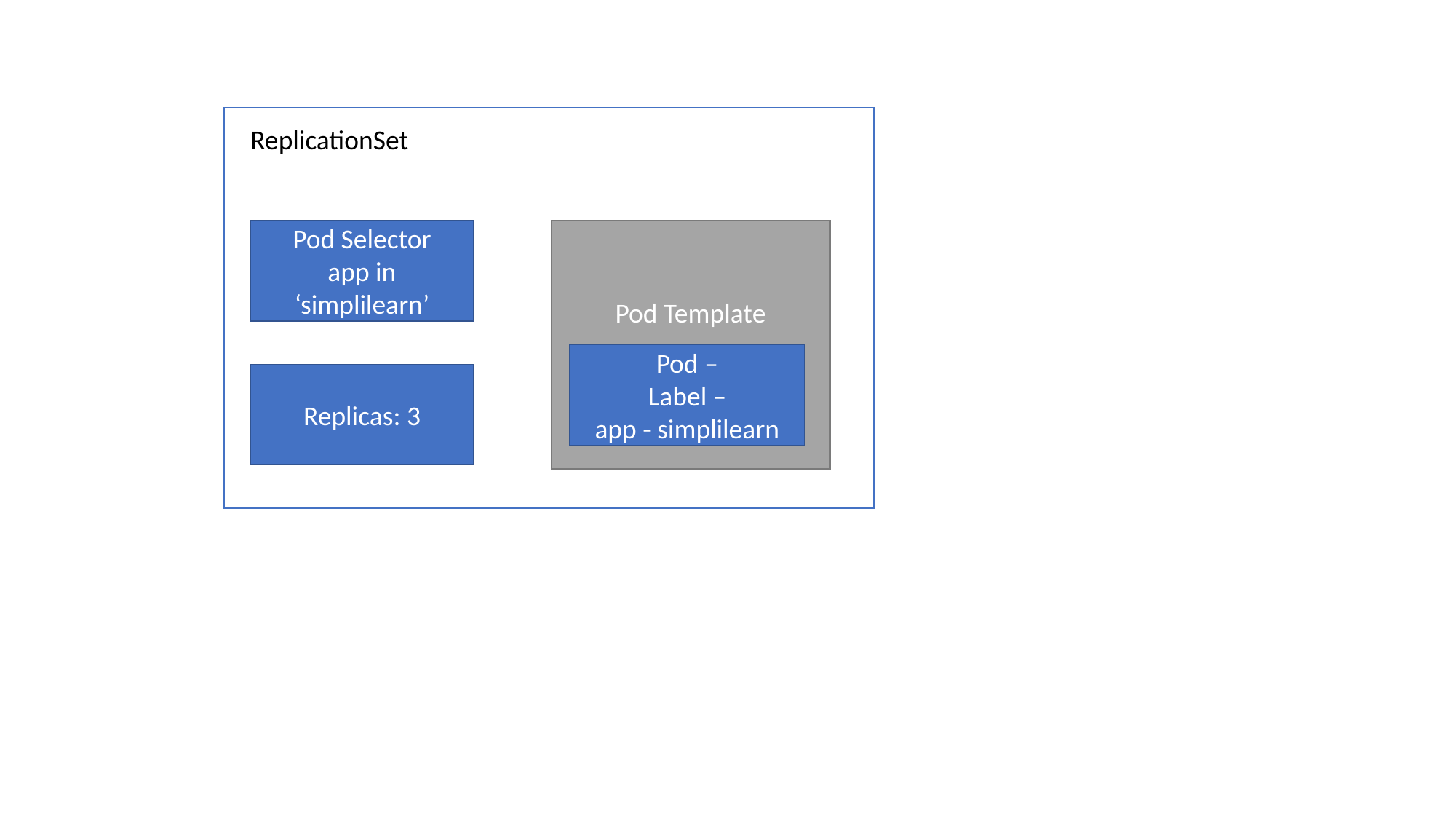

ReplicationSet

Pod Selector
app in ‘simplilearn’
Pod Template

Pod –
Label –
app - simplilearn
Replicas: 3